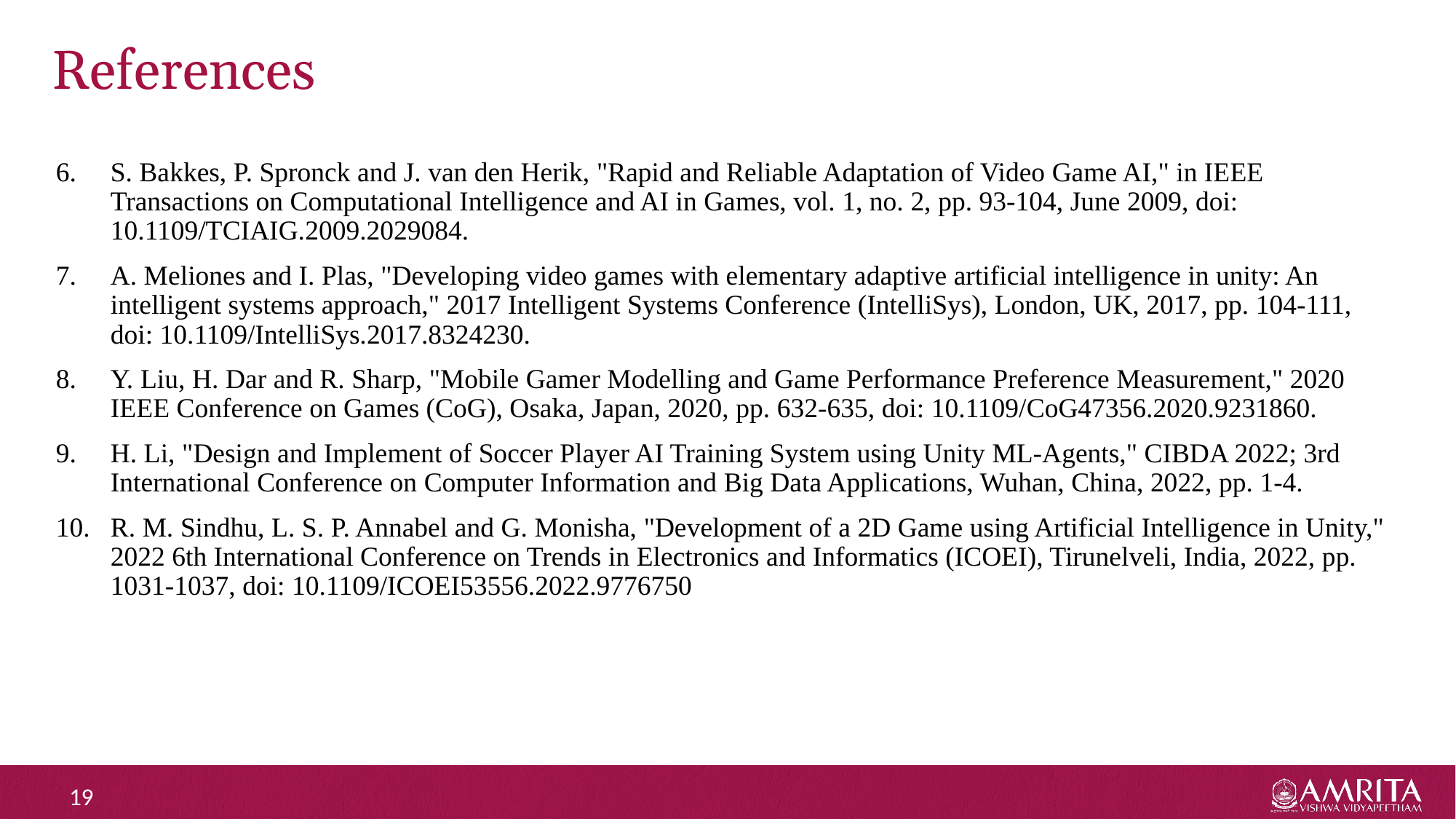

# References
S. Bakkes, P. Spronck and J. van den Herik, "Rapid and Reliable Adaptation of Video Game AI," in IEEE Transactions on Computational Intelligence and AI in Games, vol. 1, no. 2, pp. 93-104, June 2009, doi: 10.1109/TCIAIG.2009.2029084.
A. Meliones and I. Plas, "Developing video games with elementary adaptive artificial intelligence in unity: An intelligent systems approach," 2017 Intelligent Systems Conference (IntelliSys), London, UK, 2017, pp. 104-111, doi: 10.1109/IntelliSys.2017.8324230.
Y. Liu, H. Dar and R. Sharp, "Mobile Gamer Modelling and Game Performance Preference Measurement," 2020 IEEE Conference on Games (CoG), Osaka, Japan, 2020, pp. 632-635, doi: 10.1109/CoG47356.2020.9231860.
H. Li, "Design and Implement of Soccer Player AI Training System using Unity ML-Agents," CIBDA 2022; 3rd International Conference on Computer Information and Big Data Applications, Wuhan, China, 2022, pp. 1-4.
R. M. Sindhu, L. S. P. Annabel and G. Monisha, "Development of a 2D Game using Artificial Intelligence in Unity," 2022 6th International Conference on Trends in Electronics and Informatics (ICOEI), Tirunelveli, India, 2022, pp. 1031-1037, doi: 10.1109/ICOEI53556.2022.9776750
19